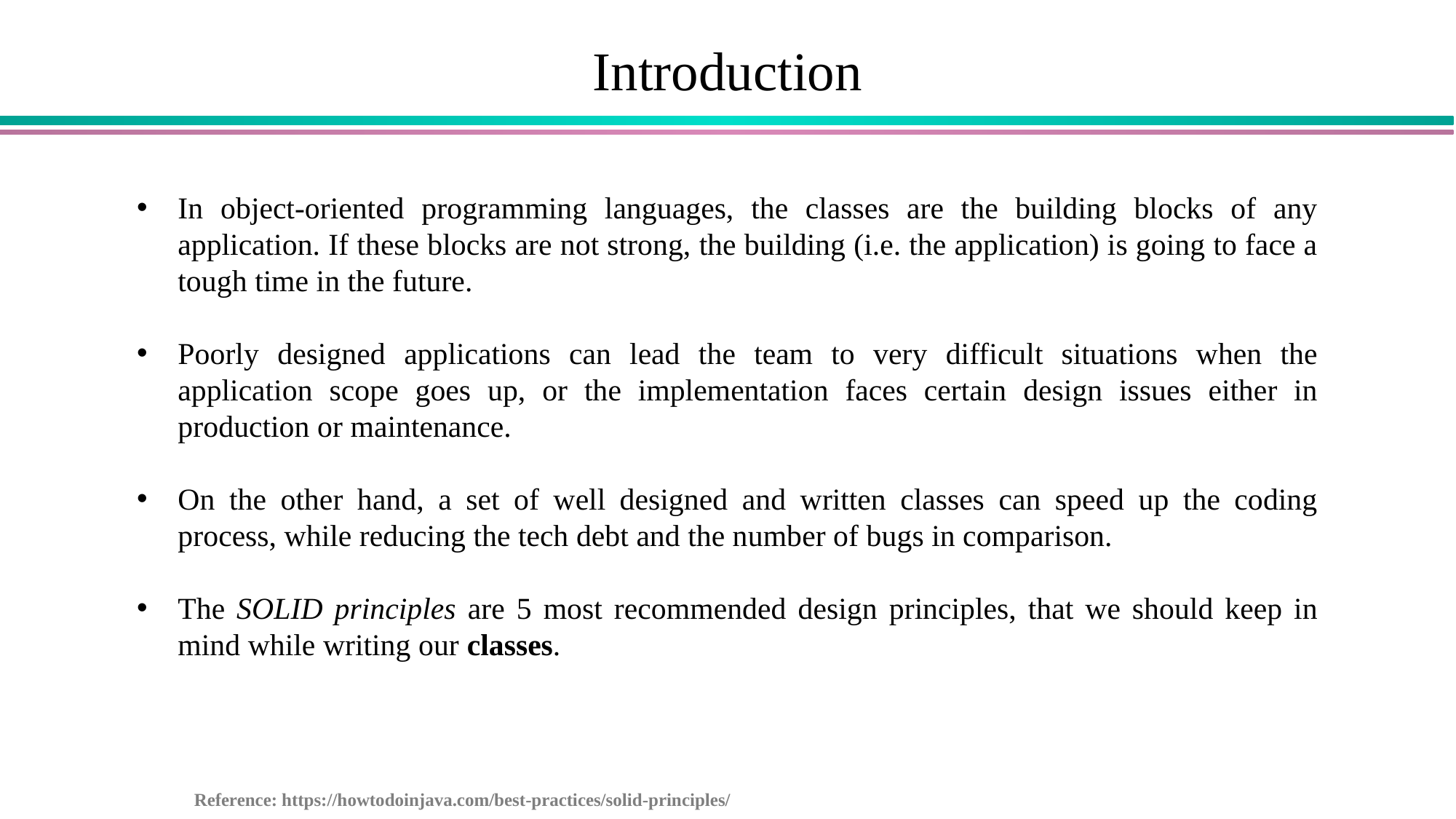

# Introduction
In object-oriented programming languages, the classes are the building blocks of any application. If these blocks are not strong, the building (i.e. the application) is going to face a tough time in the future.

Poorly designed applications can lead the team to very difficult situations when the application scope goes up, or the implementation faces certain design issues either in production or maintenance.

On the other hand, a set of well designed and written classes can speed up the coding process, while reducing the tech debt and the number of bugs in comparison.

The SOLID principles are 5 most recommended design principles, that we should keep in mind while writing our classes.

Reference: https://howtodoinjava.com/best-practices/solid-principles/